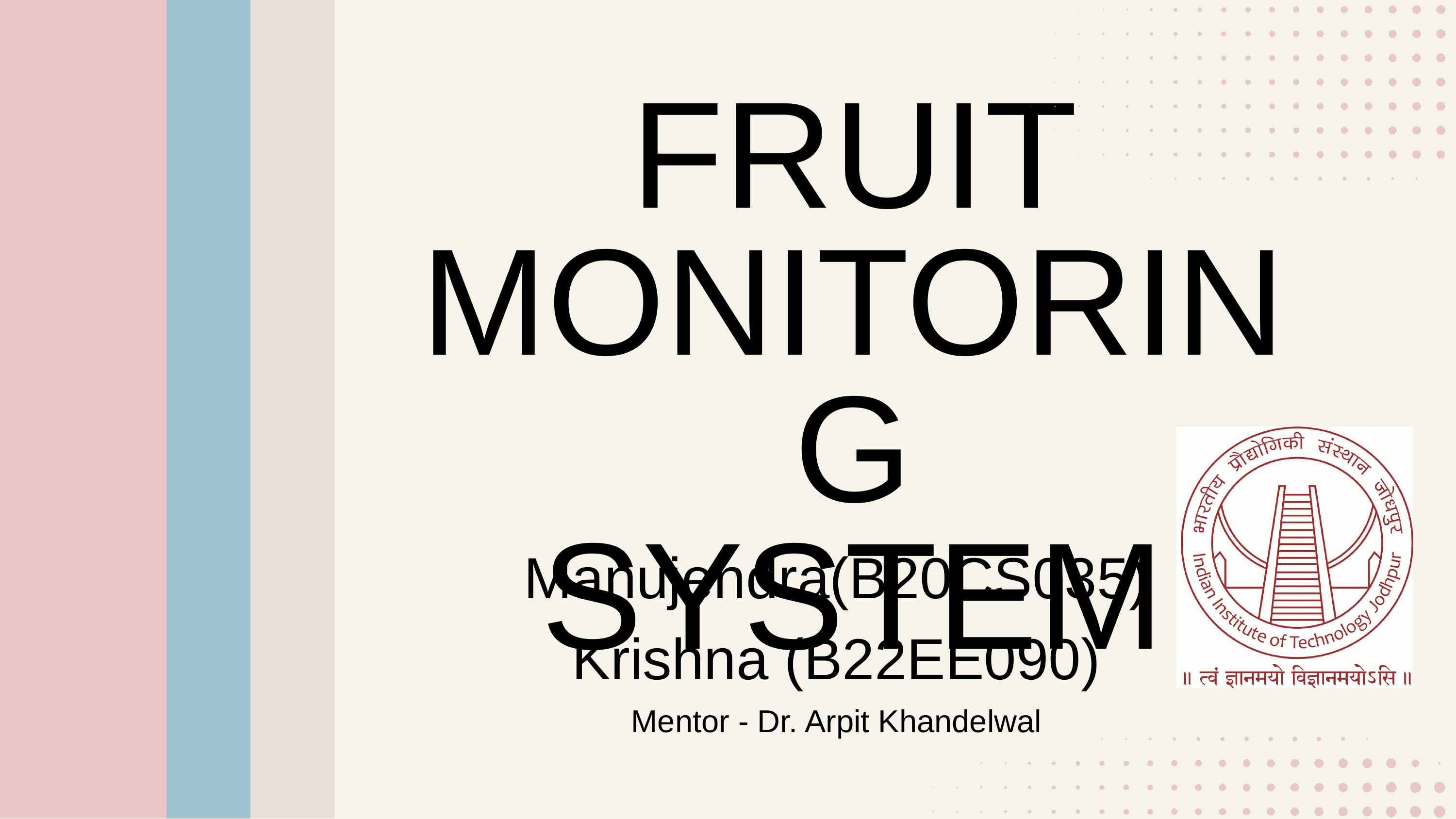

FRUIT MONITORING
SYSTEM

Manujendra(B20CS035)
Krishna (B22EE090)
Mentor - Dr. Arpit Khandelwal